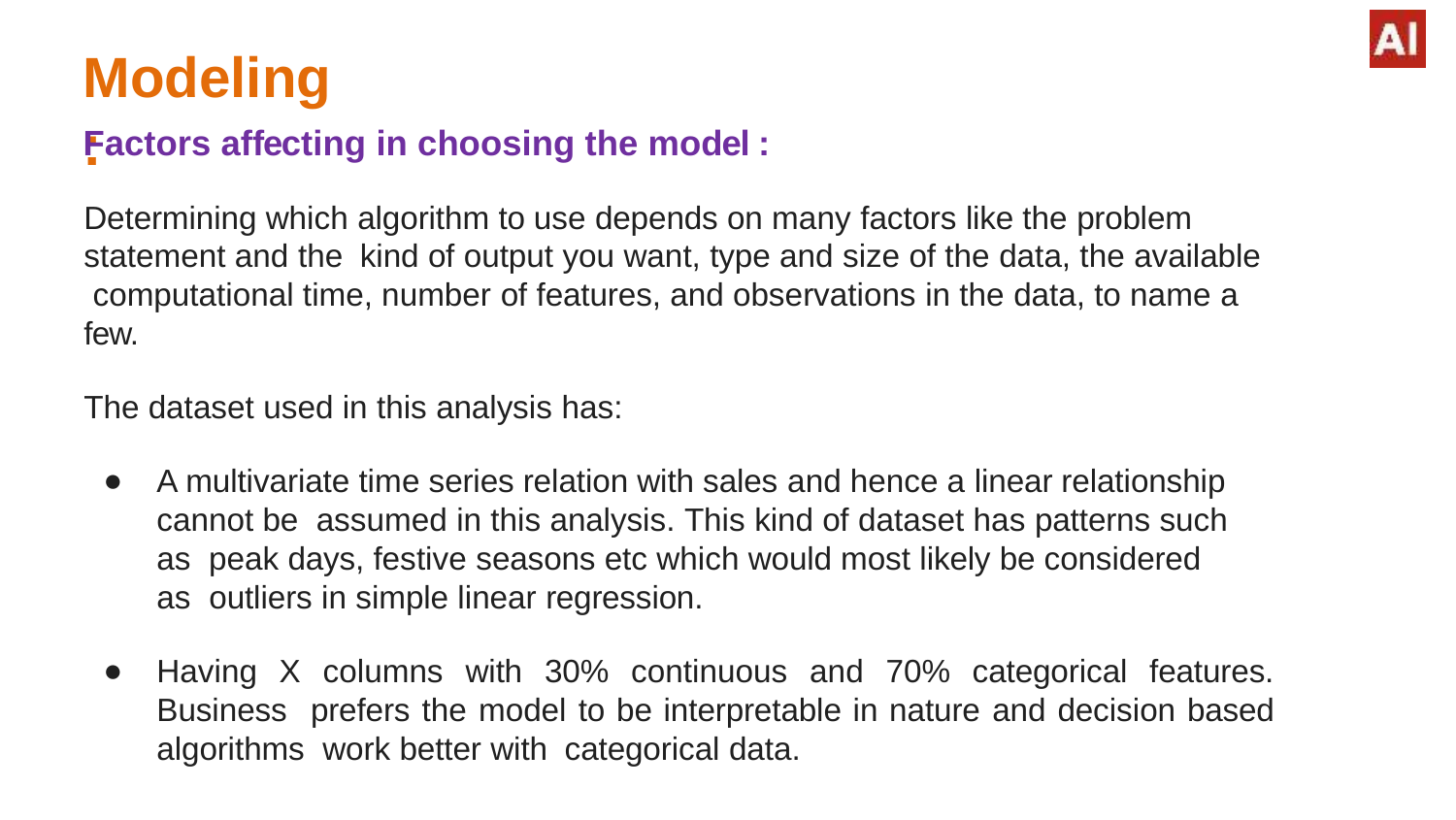

# Modeling:
Factors affecting in choosing the model :
Determining which algorithm to use depends on many factors like the problem  statement and the kind of output you want, type and size of the data, the available  computational time, number of features, and observations in the data, to name a  few.

The dataset used in this analysis has:

A multivariate time series relation with sales and hence a linear relationship  cannot be assumed in this analysis. This kind of dataset has patterns such as  peak days, festive seasons etc which would most likely be considered as  outliers in simple linear regression.

Having X columns with 30% continuous and 70% categorical features. Business  prefers the model to be interpretable in nature and decision based algorithms  work better with categorical data.